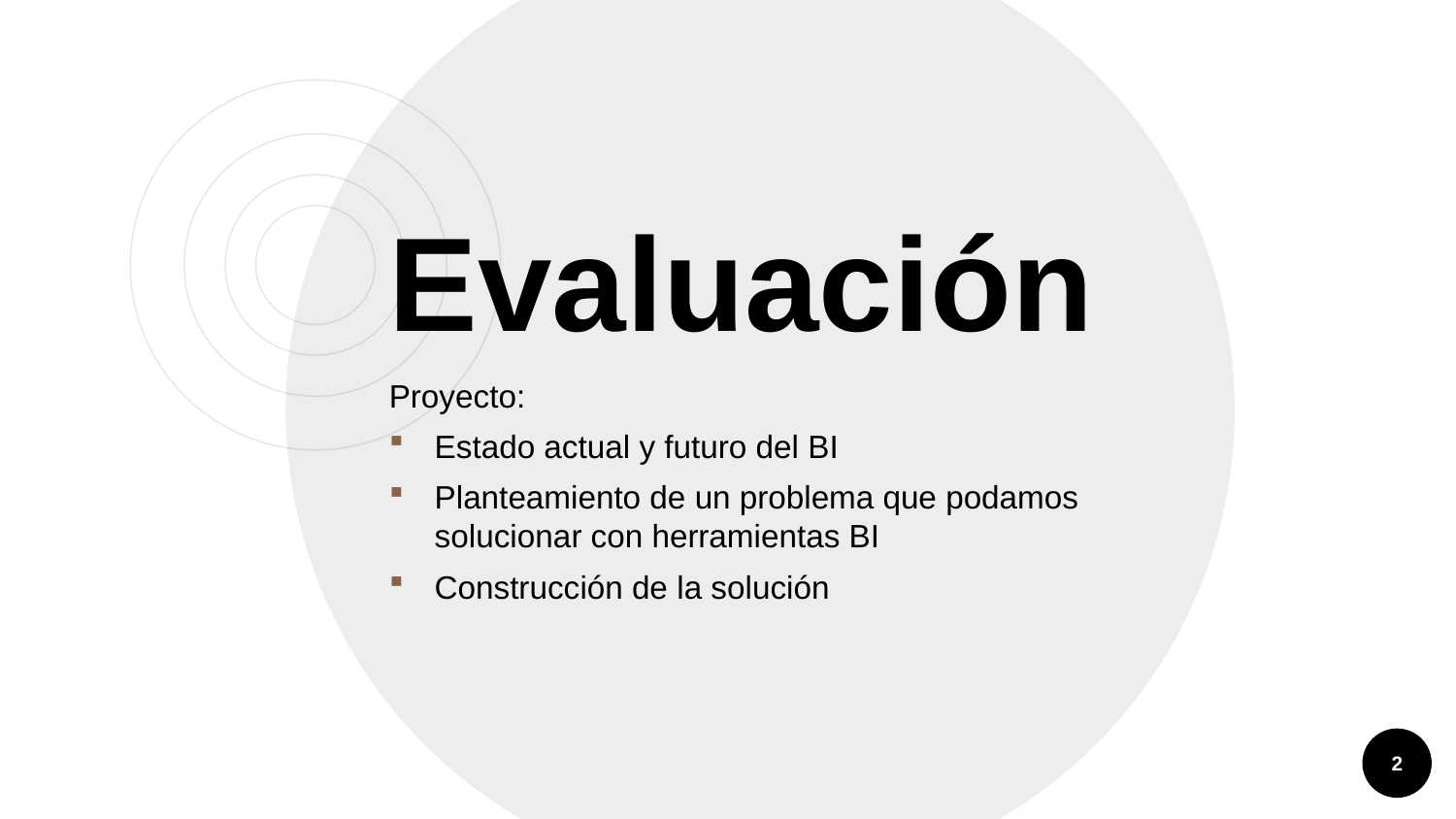

Evaluación
Proyecto:
Estado actual y futuro del BI
Planteamiento de un problema que podamos solucionar con herramientas BI
Construcción de la solución
2